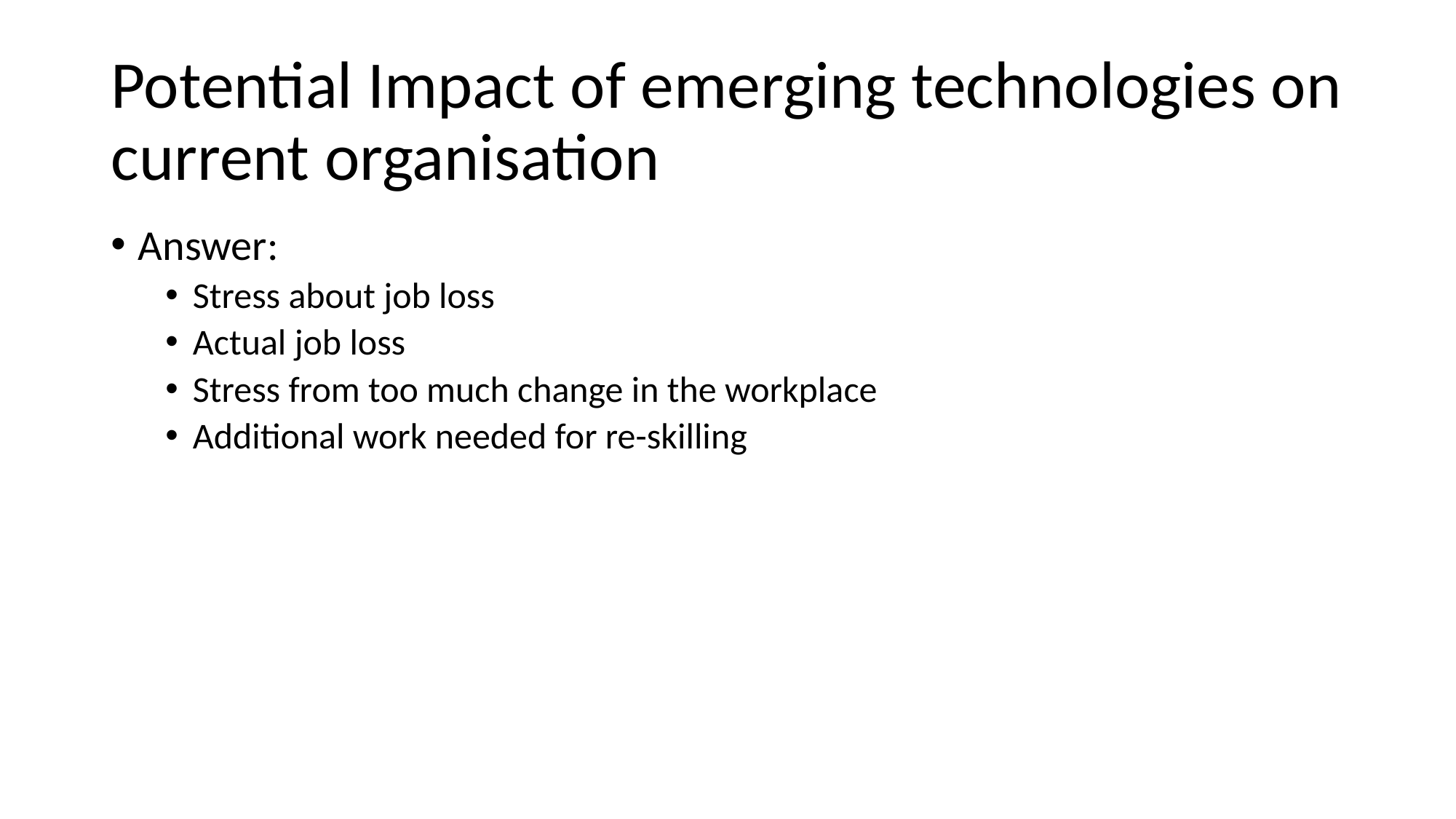

# Potential Impact of emerging technologies on current organisation
Answer:
Stress about job loss
Actual job loss
Stress from too much change in the workplace
Additional work needed for re-skilling